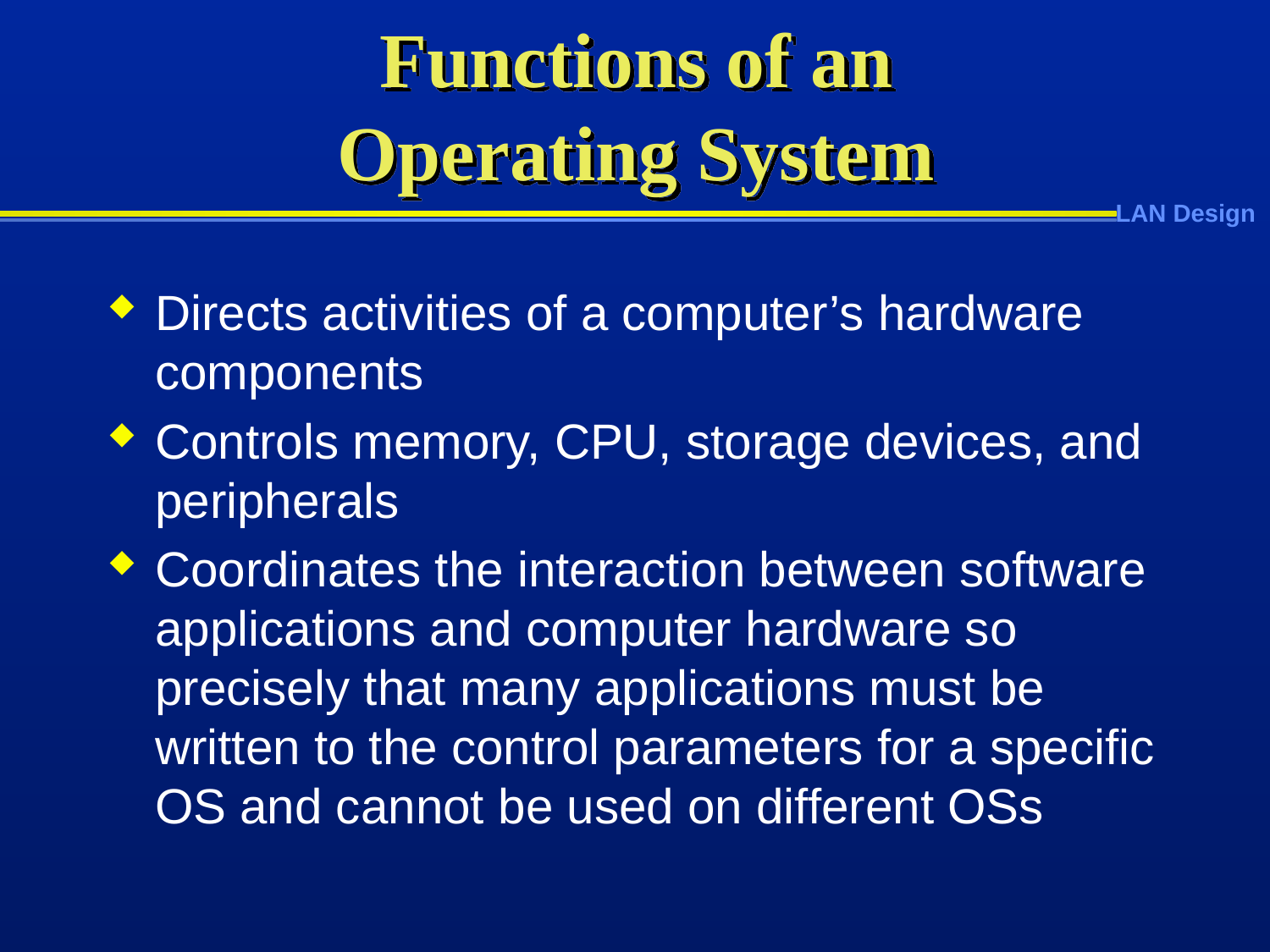

# Functions of an Operating System
Directs activities of a computer’s hardware components
Controls memory, CPU, storage devices, and peripherals
Coordinates the interaction between software applications and computer hardware so precisely that many applications must be written to the control parameters for a specific OS and cannot be used on different OSs